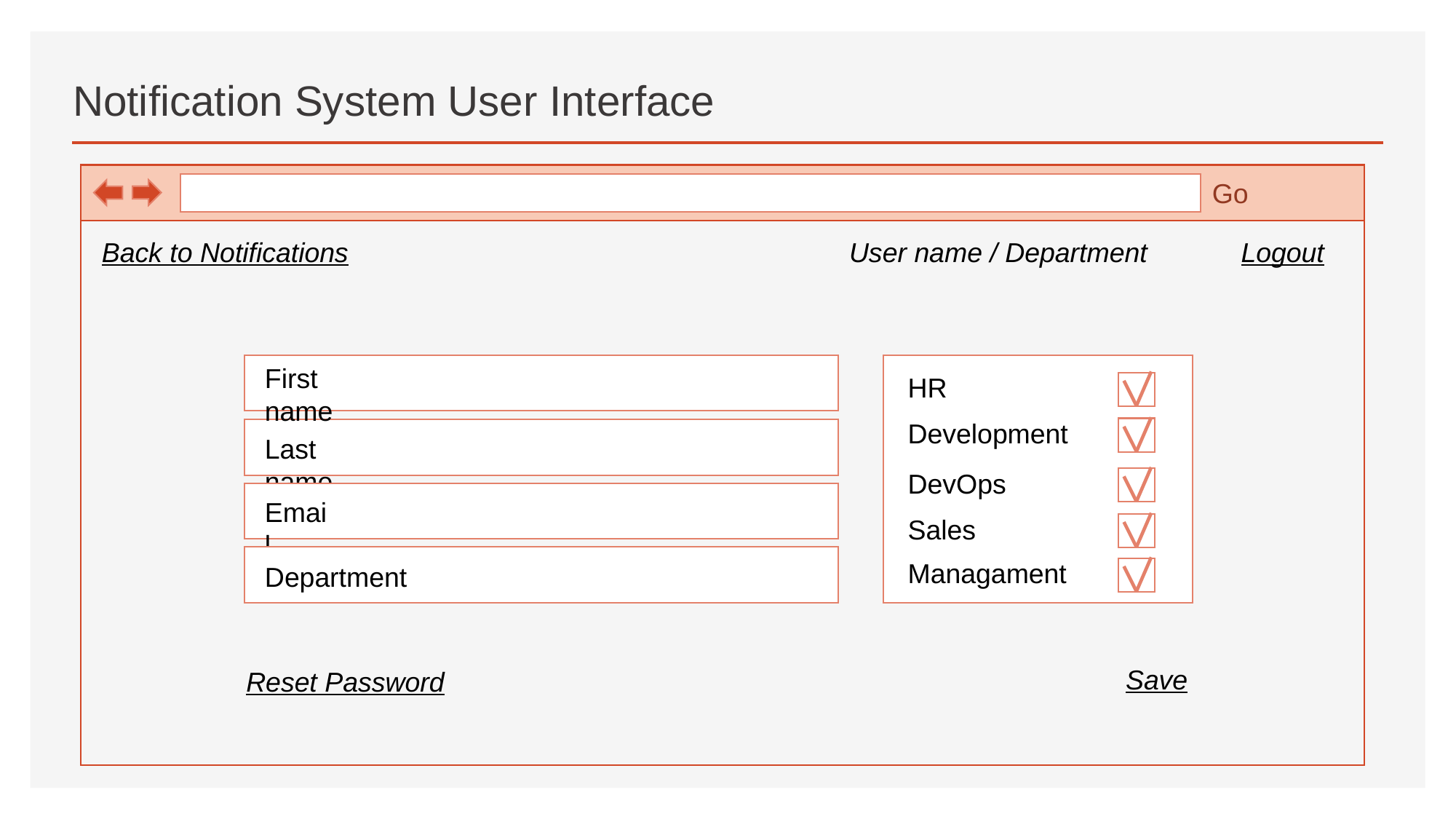

# Notification System User Interface

Go

Back to Notifications
User name / Department
Logout

First name
HR

Development

Last name
DevOps

Email
Sales

Managament
Department

Save
Reset Password